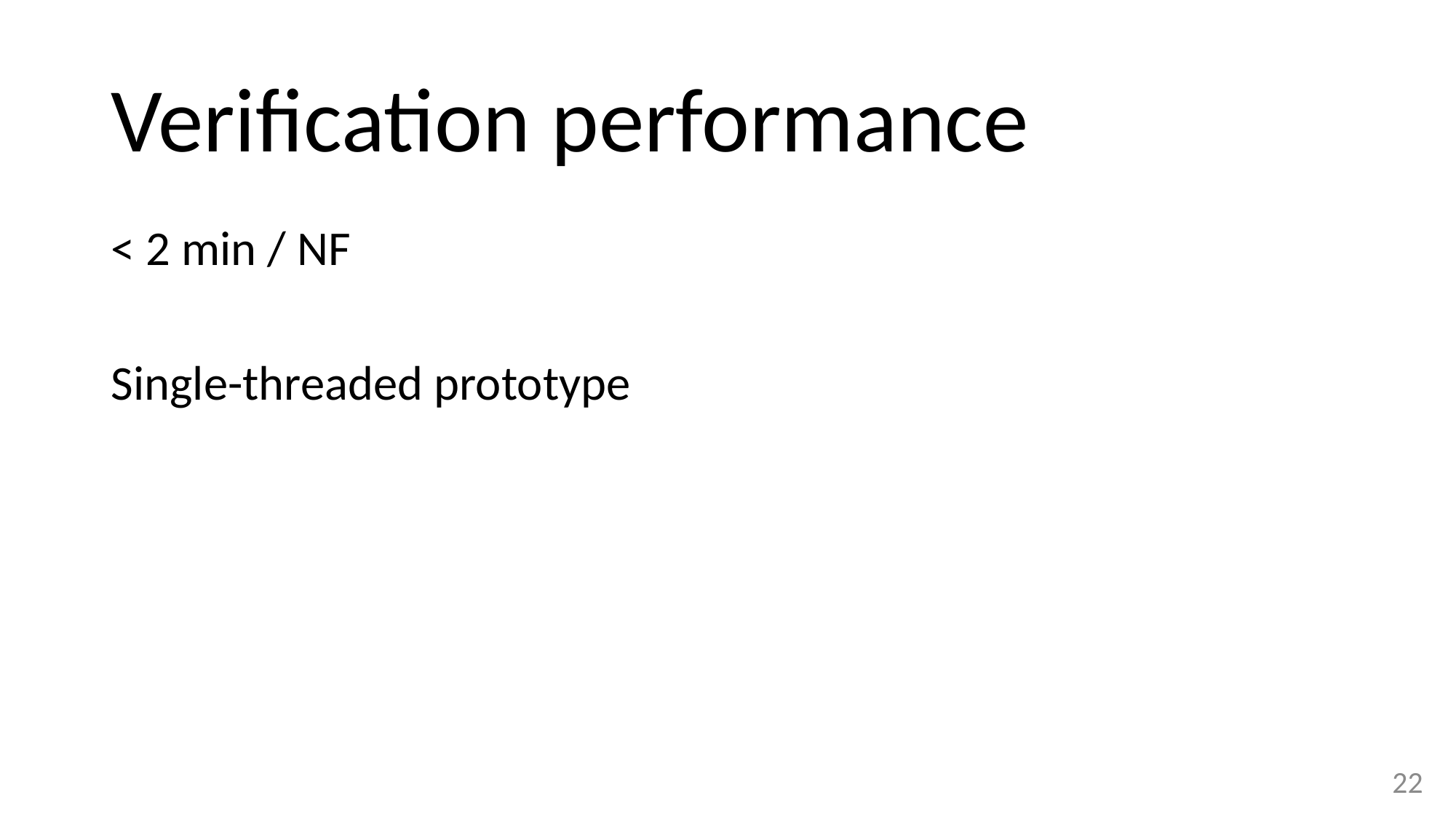

# Verification performance
< 2 min / NF

Single-threaded prototype
22